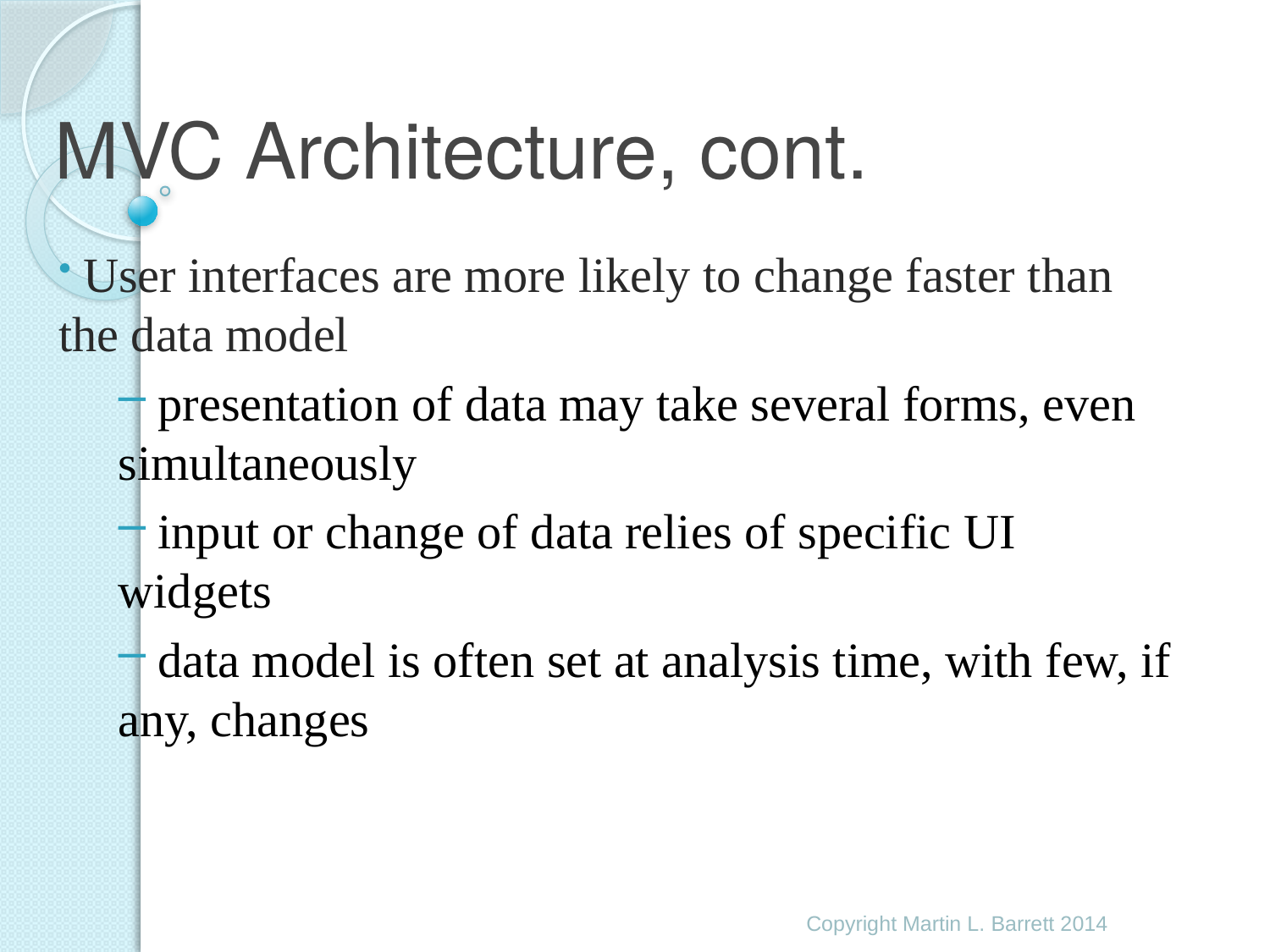

# MVC Architecture, cont.
 User interfaces are more likely to change faster than the data model
 presentation of data may take several forms, even simultaneously
 input or change of data relies of specific UI widgets
 data model is often set at analysis time, with few, if any, changes
Copyright Martin L. Barrett 2014